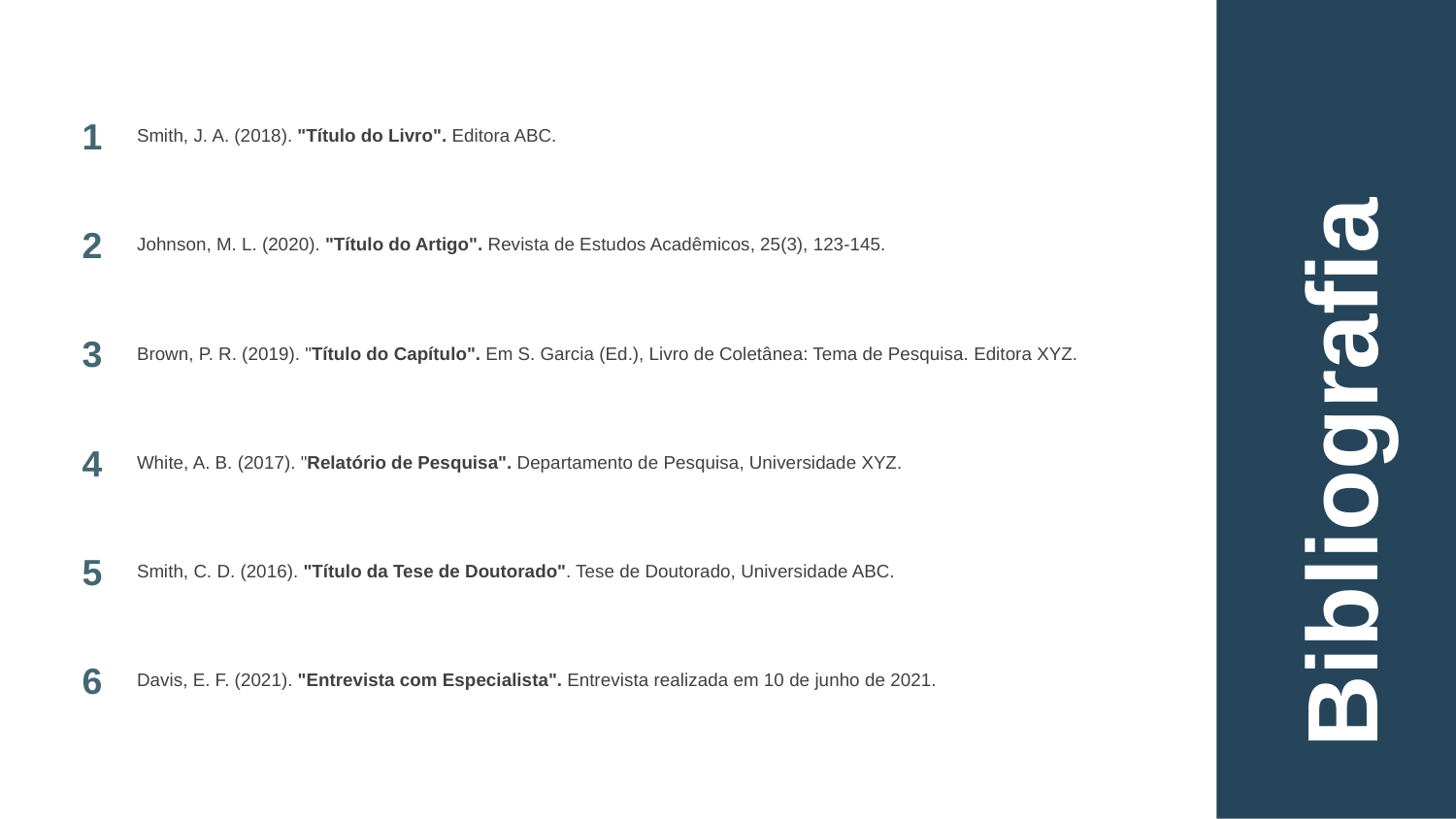

1
Smith, J. A. (2018). "Título do Livro". Editora ABC.
2
Johnson, M. L. (2020). "Título do Artigo". Revista de Estudos Acadêmicos, 25(3), 123-145.
3
Brown, P. R. (2019). "Título do Capítulo". Em S. Garcia (Ed.), Livro de Coletânea: Tema de Pesquisa. Editora XYZ.
Bibliografia
4
White, A. B. (2017). "Relatório de Pesquisa". Departamento de Pesquisa, Universidade XYZ.
5
Smith, C. D. (2016). "Título da Tese de Doutorado". Tese de Doutorado, Universidade ABC.
6
Davis, E. F. (2021). "Entrevista com Especialista". Entrevista realizada em 10 de junho de 2021.